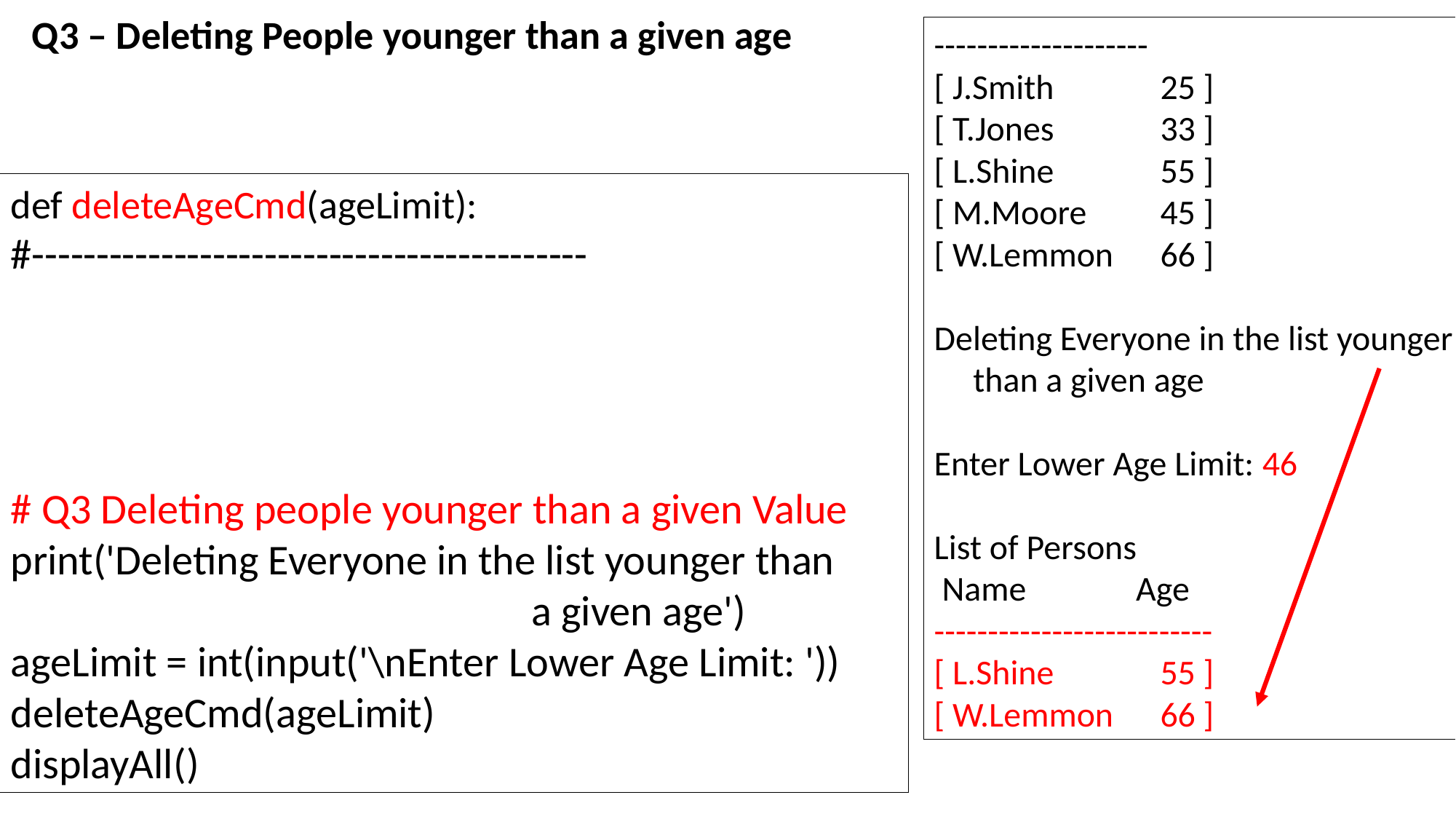

Q3 – Deleting People younger than a given age
--------------------
[ J.Smith 	 25 ]
[ T.Jones 	 33 ]
[ L.Shine 	 55 ]
[ M.Moore 	 45 ]
[ W.Lemmon 	 66 ]

Deleting Everyone in the list younger
     than a given age

Enter Lower Age Limit: 46

List of Persons
 Name              Age
--------------------------
[ L.Shine 	 55 ]
[ W.Lemmon 	 66 ]
def deleteAgeCmd(ageLimit):
#-------------------------------------------

# Q3 Deleting people younger than a given Value
print('Deleting Everyone in the list younger than
                                                      a given age')
ageLimit = int(input('\nEnter Lower Age Limit: '))
deleteAgeCmd(ageLimit)
displayAll()